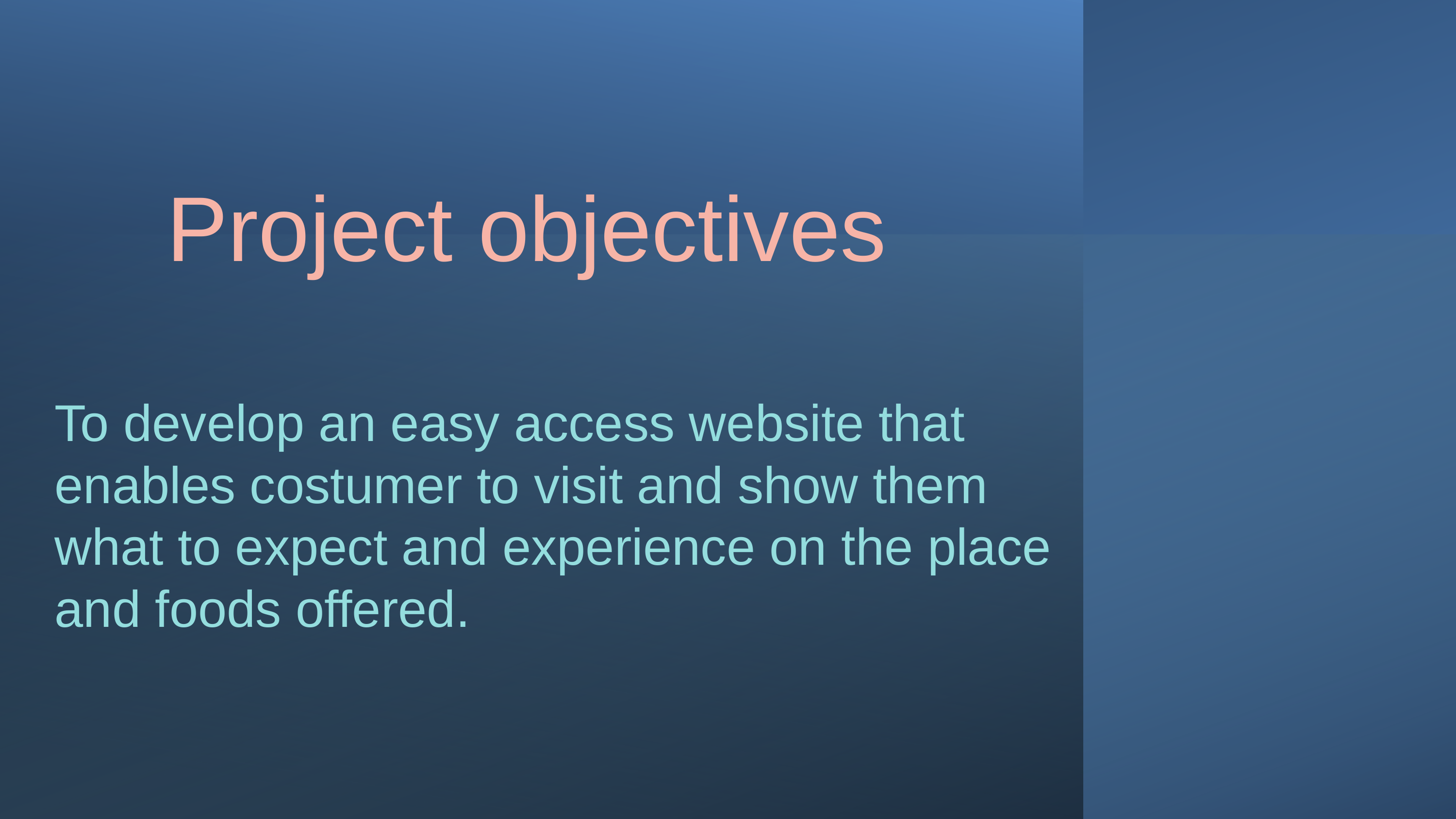

Project objectives

To develop an easy access website that enables costumer to visit and show them what to expect and experience on the place and foods offered.